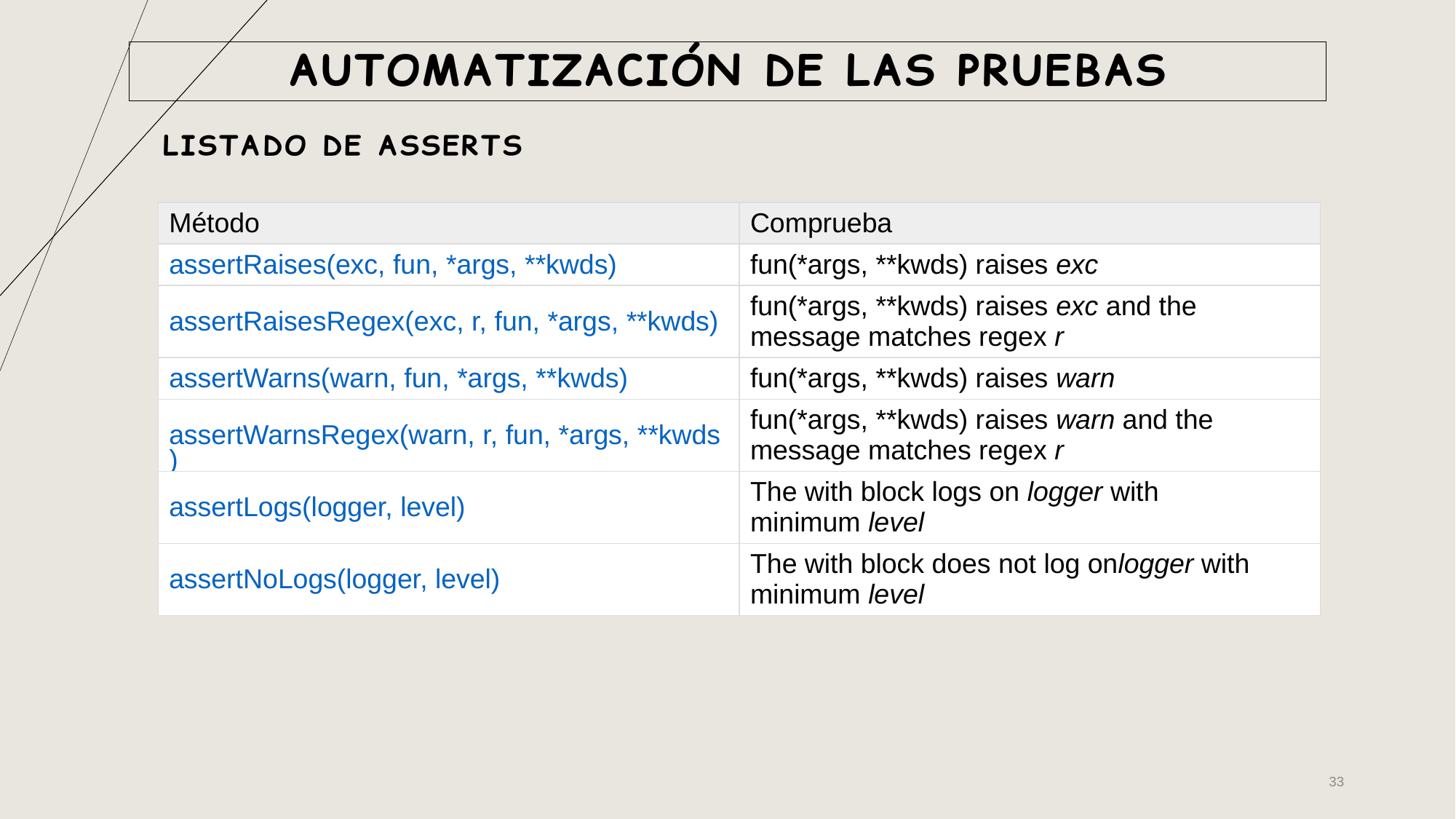

# Automatización de las pruebas
Listado de asserts
| Método | Comprueba |
| --- | --- |
| assertRaises(exc, fun, \*args, \*\*kwds) | fun(\*args, \*\*kwds) raises exc |
| assertRaisesRegex(exc, r, fun, \*args, \*\*kwds) | fun(\*args, \*\*kwds) raises exc and the message matches regex r |
| assertWarns(warn, fun, \*args, \*\*kwds) | fun(\*args, \*\*kwds) raises warn |
| assertWarnsRegex(warn, r, fun, \*args, \*\*kwds) | fun(\*args, \*\*kwds) raises warn and the message matches regex r |
| assertLogs(logger, level) | The with block logs on logger with minimum level |
| assertNoLogs(logger, level) | The with block does not log onlogger with minimum level |
33